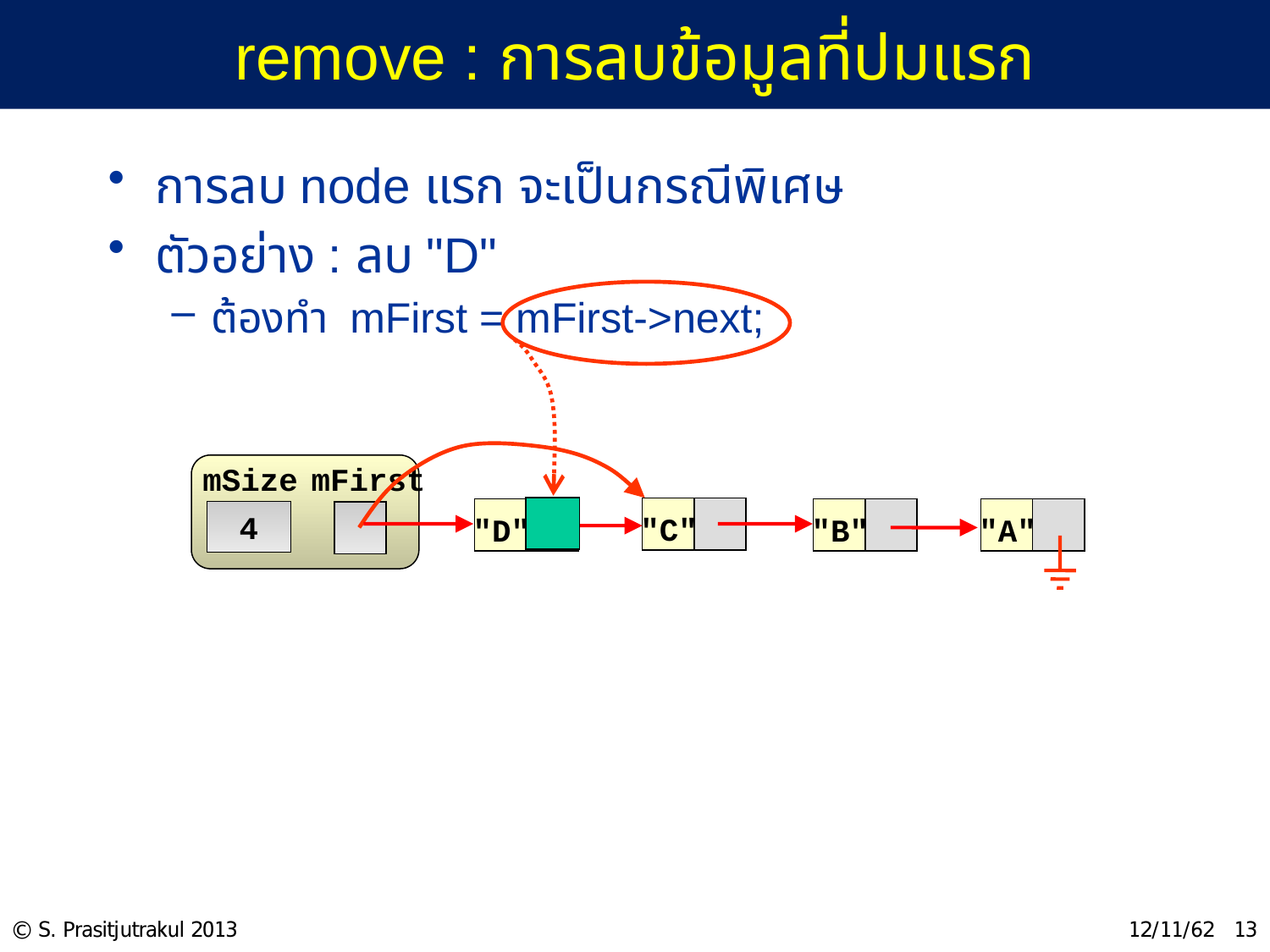

# remove : การลบข้อมูลที่ปมแรก
การลบ node แรก จะเป็นกรณีพิเศษ
ตัวอย่าง : ลบ "D"
ต้องทำ  mFirst = mFirst->next;

mSize
mFirst

"A"

4

"C"
"D"
"B"